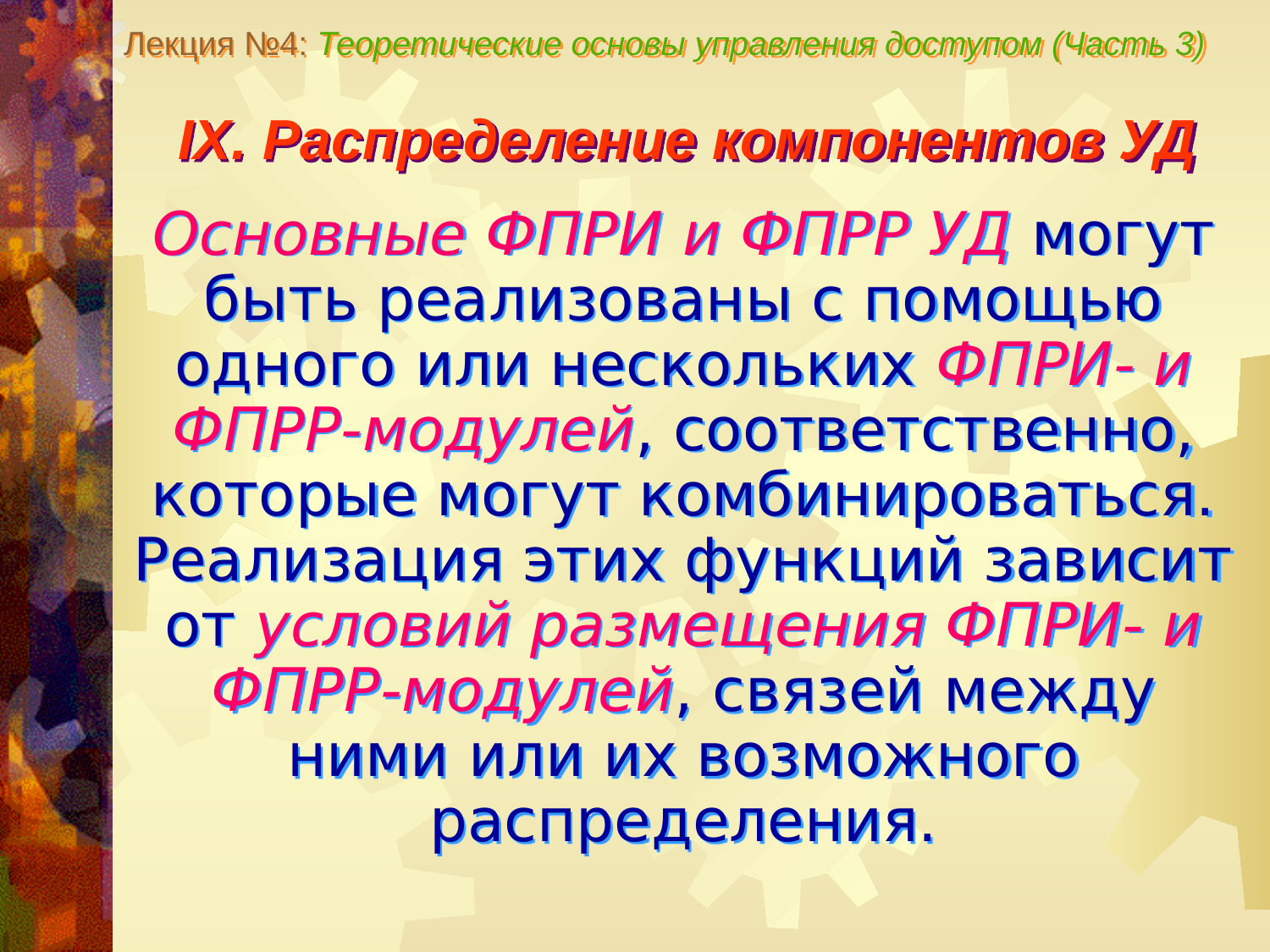

Лекция №4: Теоретические основы управления доступом (Часть 3)
IX. Распределение компонентов УД
Основные ФПРИ и ФПРР УД могут быть реализованы с помощью одного или нескольких ФПРИ- и ФПРР-модулей, соответственно, которые могут комбинироваться. Реализация этих функций зависит от условий размещения ФПРИ- и ФПРР-модулей, связей между ними или их возможного распределения.